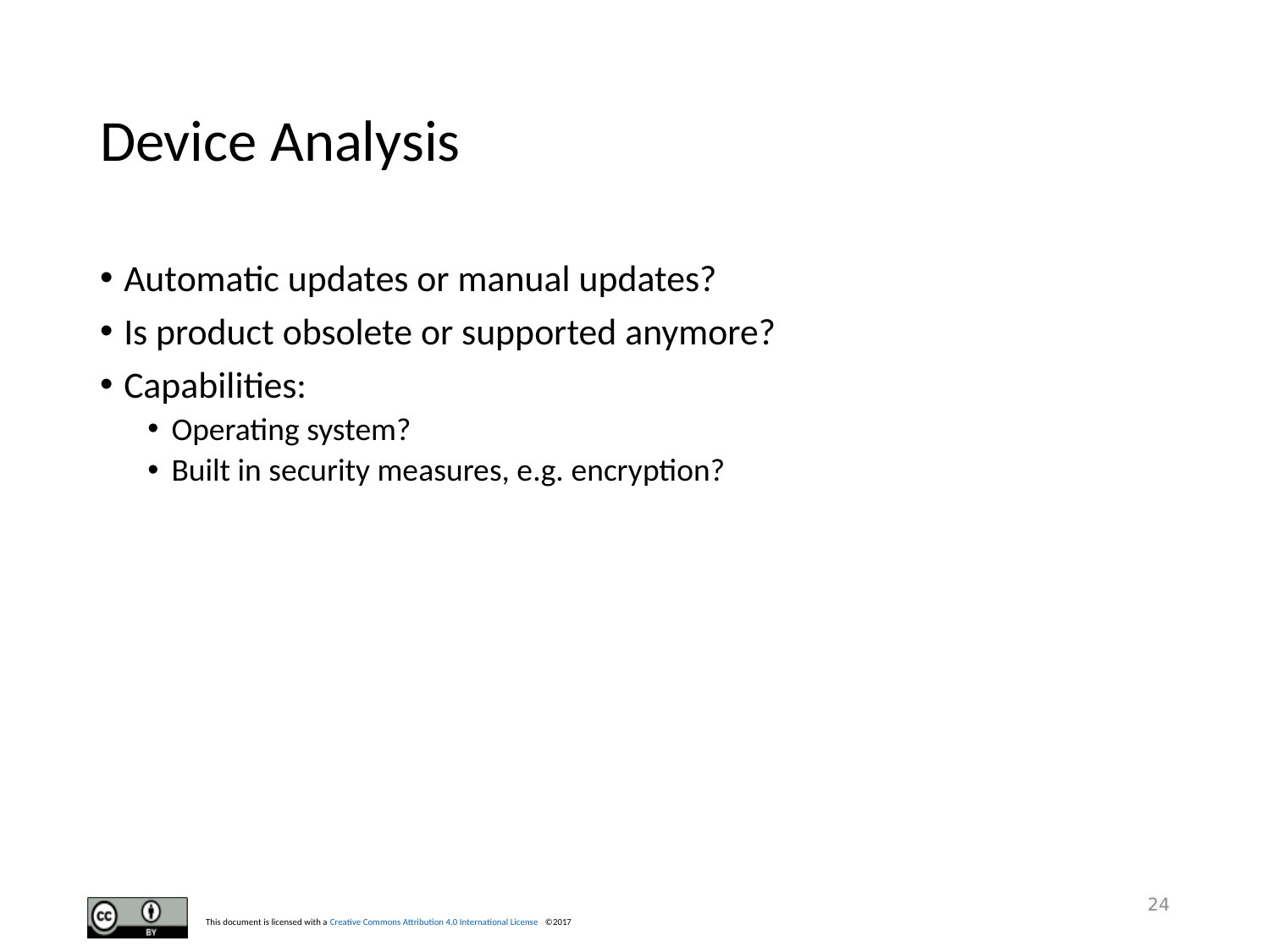

# Device Analysis
Automatic updates or manual updates?
Is product obsolete or supported anymore?
Capabilities:
Operating system?
Built in security measures, e.g. encryption?

24